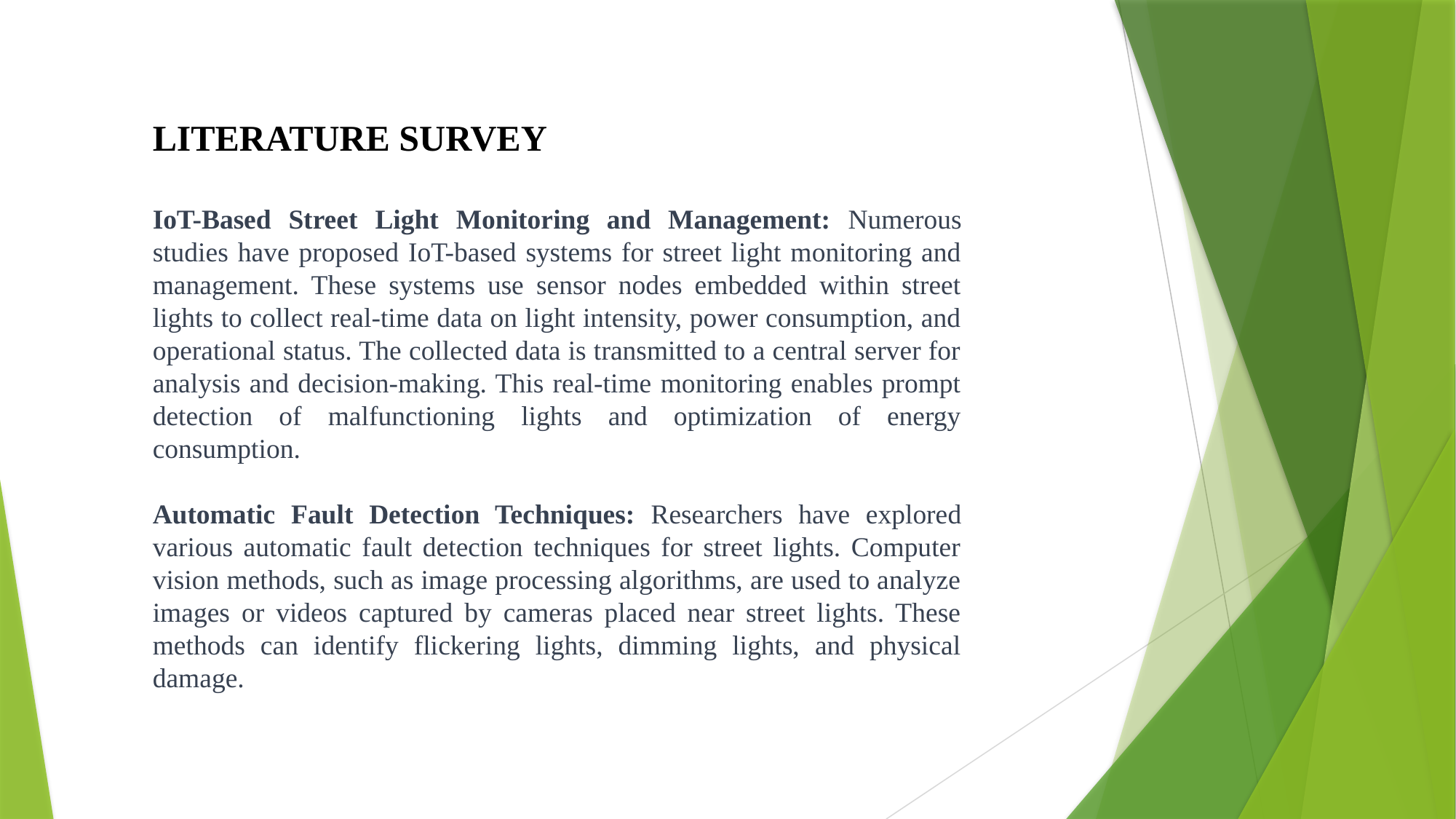

LITERATURE SURVEY

IoT-Based Street Light Monitoring and Management: Numerous studies have proposed IoT-based systems for street light monitoring and management. These systems use sensor nodes embedded within street lights to collect real-time data on light intensity, power consumption, and operational status. The collected data is transmitted to a central server for analysis and decision-making. This real-time monitoring enables prompt detection of malfunctioning lights and optimization of energy consumption.

Automatic Fault Detection Techniques: Researchers have explored various automatic fault detection techniques for street lights. Computer vision methods, such as image processing algorithms, are used to analyze images or videos captured by cameras placed near street lights. These methods can identify flickering lights, dimming lights, and physical damage.